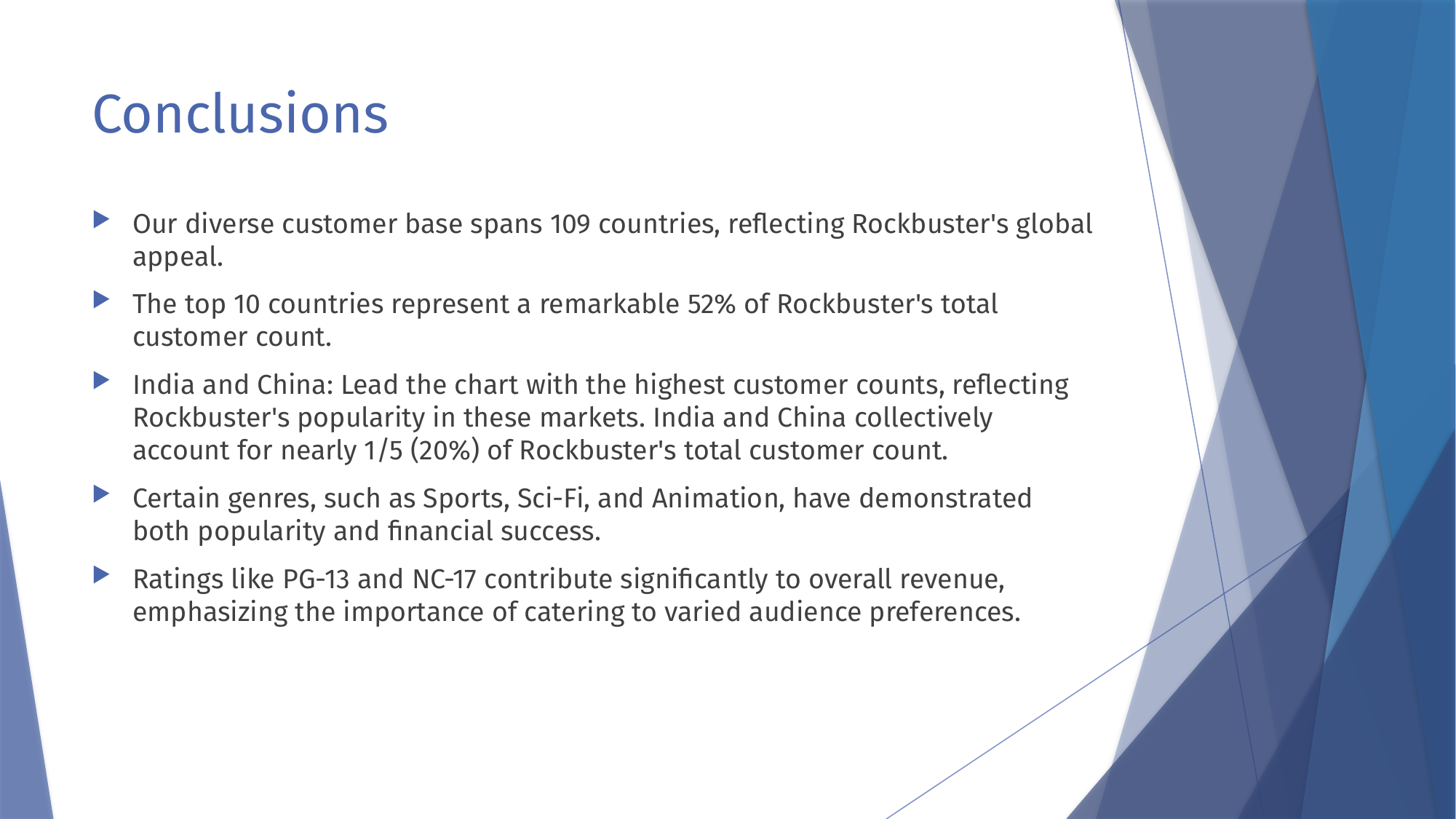

# Conclusions
Our diverse customer base spans 109 countries, reflecting Rockbuster's global appeal.
The top 10 countries represent a remarkable 52% of Rockbuster's total customer count.
India and China: Lead the chart with the highest customer counts, reflecting Rockbuster's popularity in these markets. India and China collectively account for nearly 1/5 (20%) of Rockbuster's total customer count.
Certain genres, such as Sports, Sci-Fi, and Animation, have demonstrated both popularity and financial success.
Ratings like PG-13 and NC-17 contribute significantly to overall revenue, emphasizing the importance of catering to varied audience preferences.